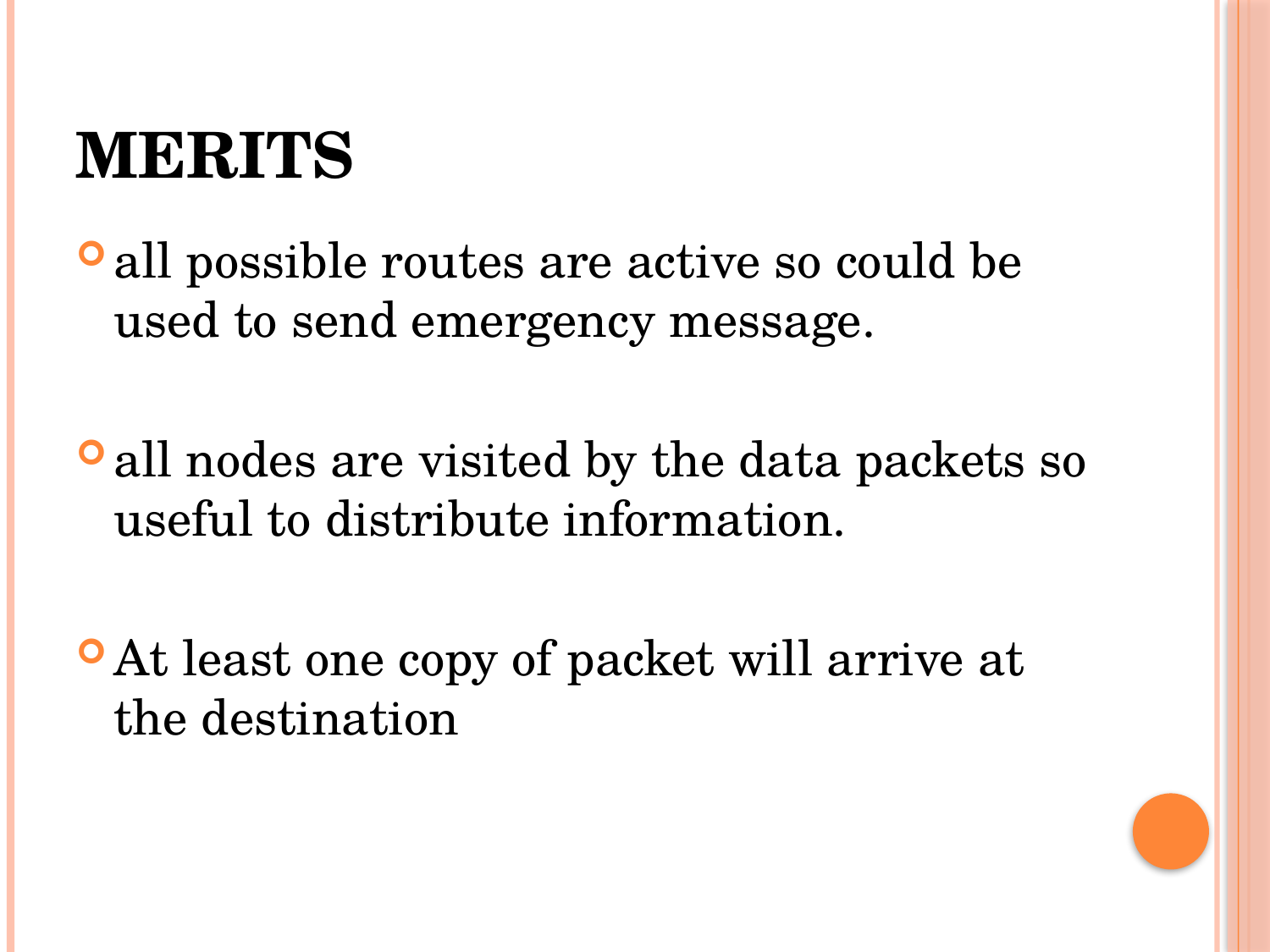

# MERITS
all possible routes are active so could be used to send emergency message.

all nodes are visited by the data packets so useful to distribute information.

At least one copy of packet will arrive at the destination